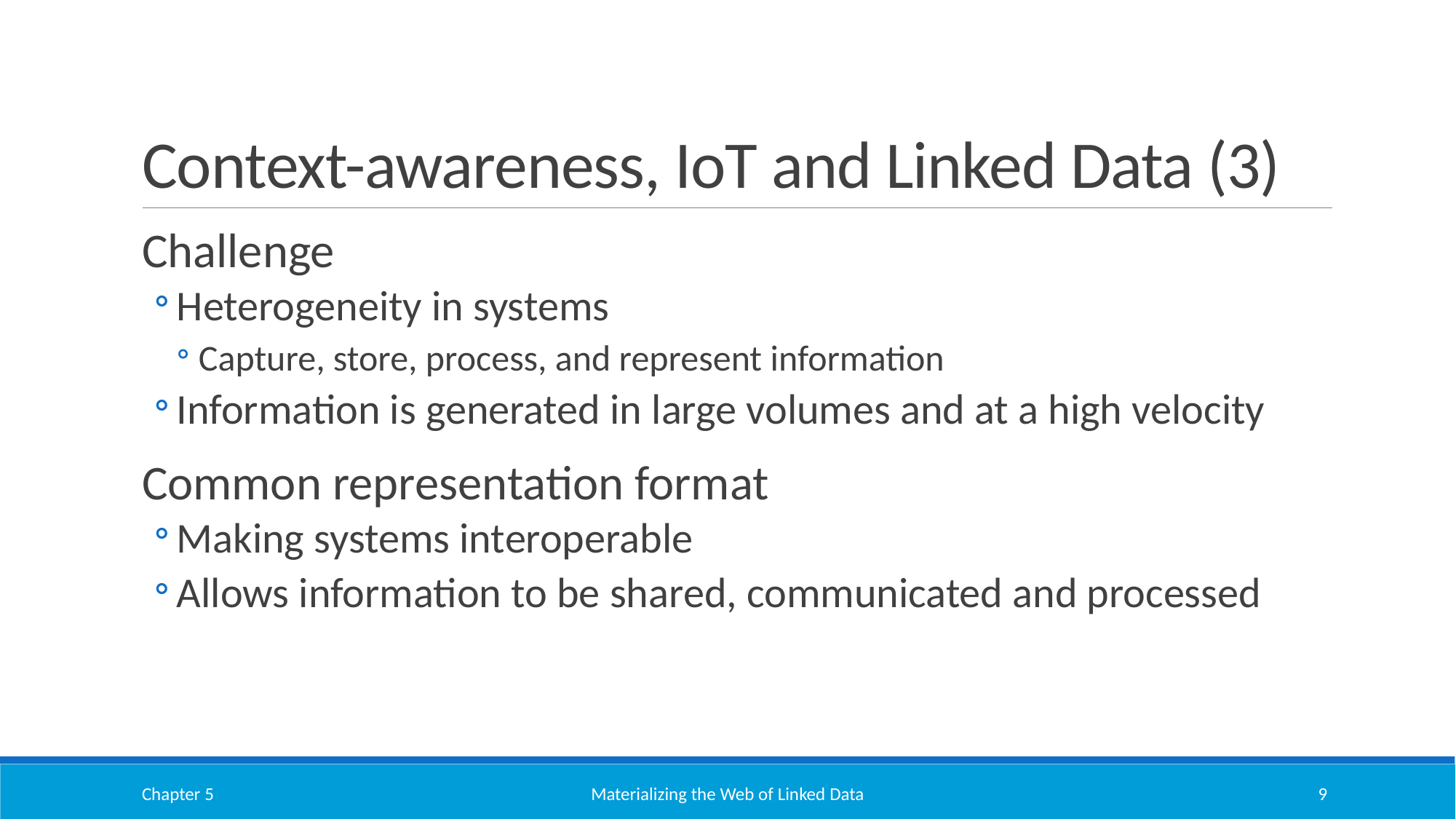

# Context-awareness, IoT and Linked Data (3)
Challenge
Heterogeneity in systems
Capture, store, process, and represent information
Information is generated in large volumes and at a high velocity
Common representation format
Making systems interoperable
Allows information to be shared, communicated and processed
Chapter 5
Materializing the Web of Linked Data
9